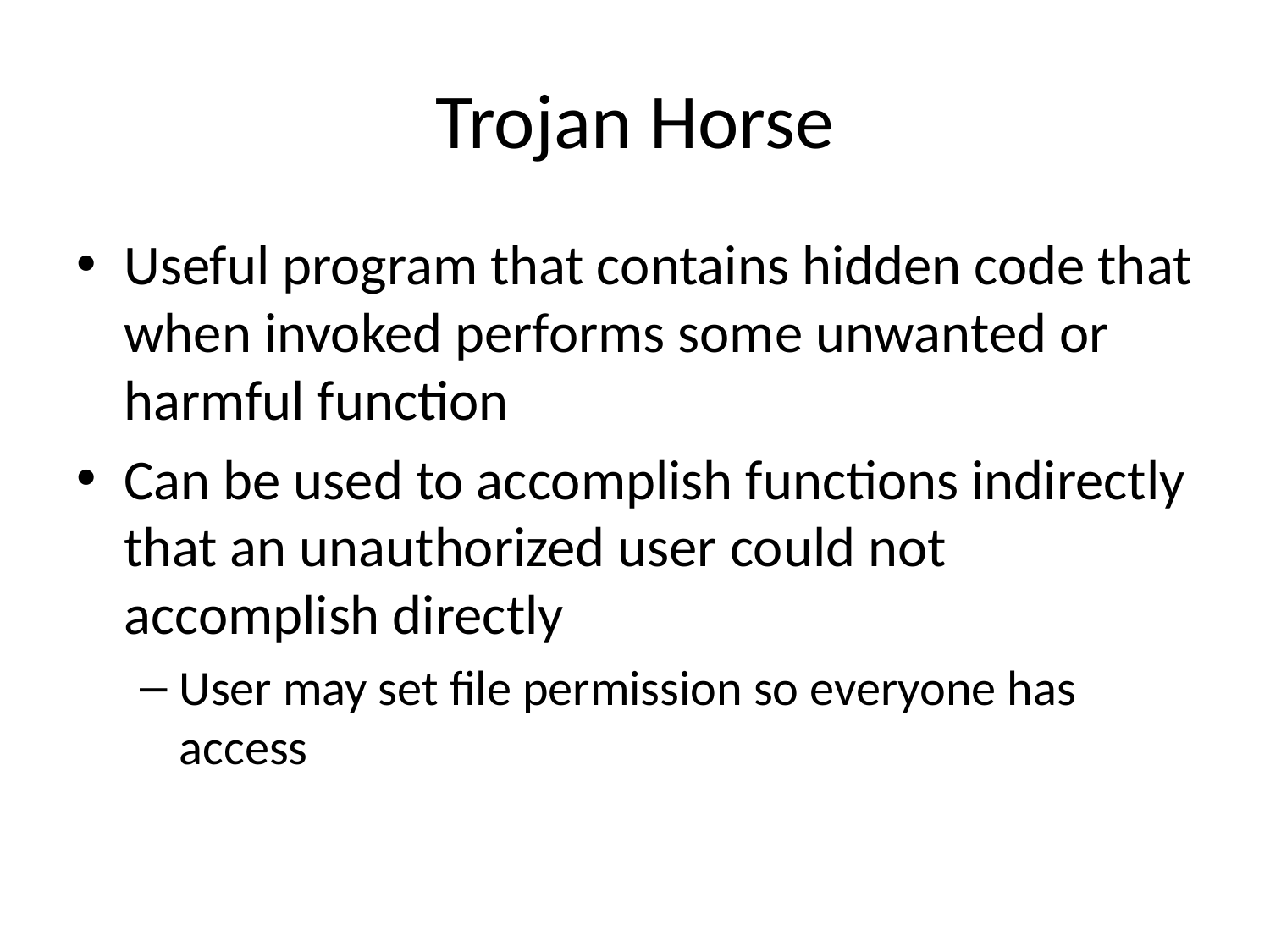

# Trojan Horse
Useful program that contains hidden code that when invoked performs some unwanted or harmful function
Can be used to accomplish functions indirectly that an unauthorized user could not accomplish directly
User may set file permission so everyone has access